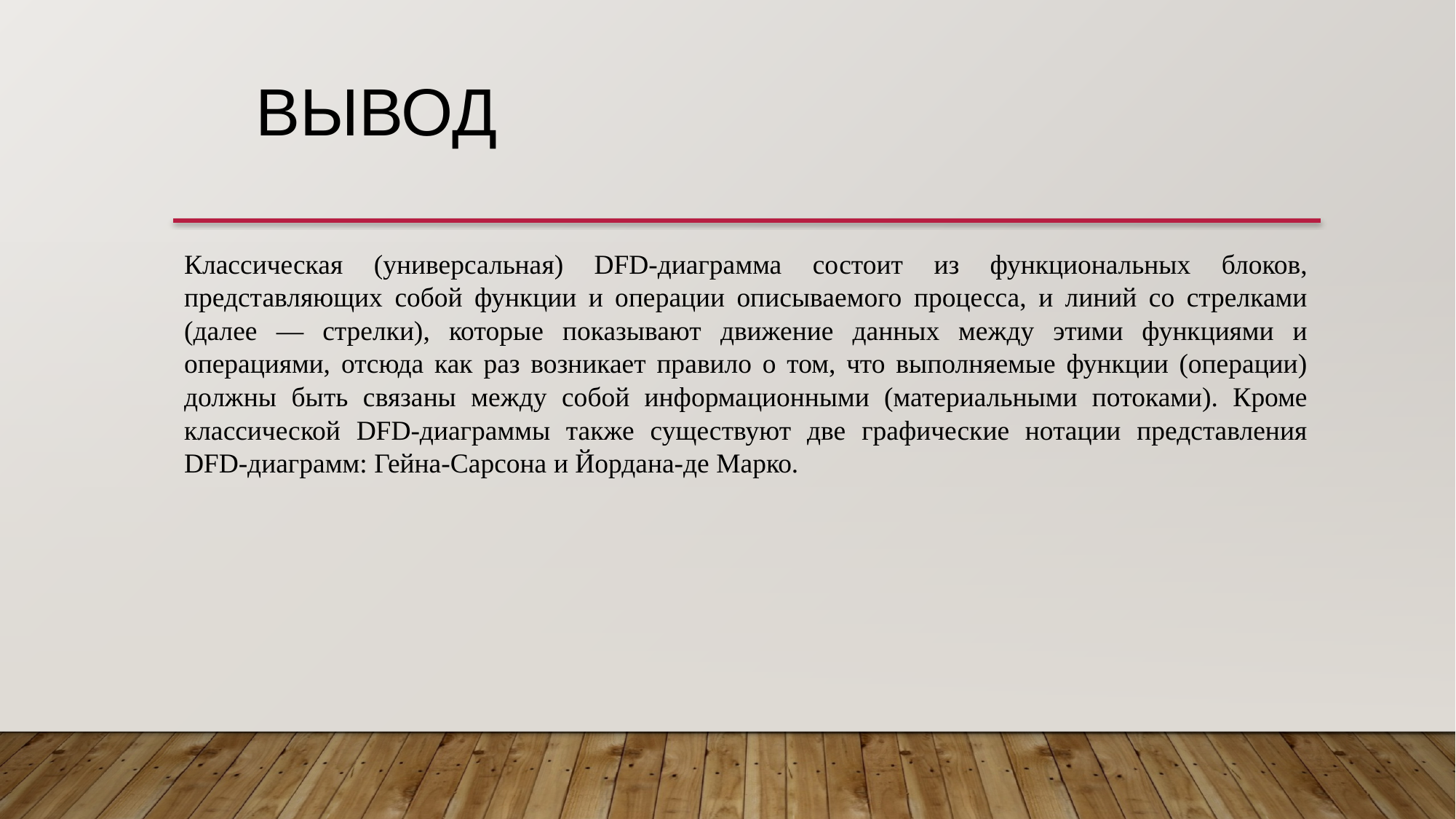

# Вывод
Классическая (универсальная) DFD-диаграмма состоит из функциональных блоков, представляющих собой функции и операции описываемого процесса, и линий со стрелками (далее — стрелки), которые показывают движение данных между этими функциями и операциями, отсюда как раз возникает правило о том, что выполняемые функции (операции) должны быть связаны между собой информационными (материальными потоками). Кроме классической DFD-диаграммы также существуют две графические нотации представления DFD-диаграмм: Гейна-Сарсона и Йордана-де Марко.